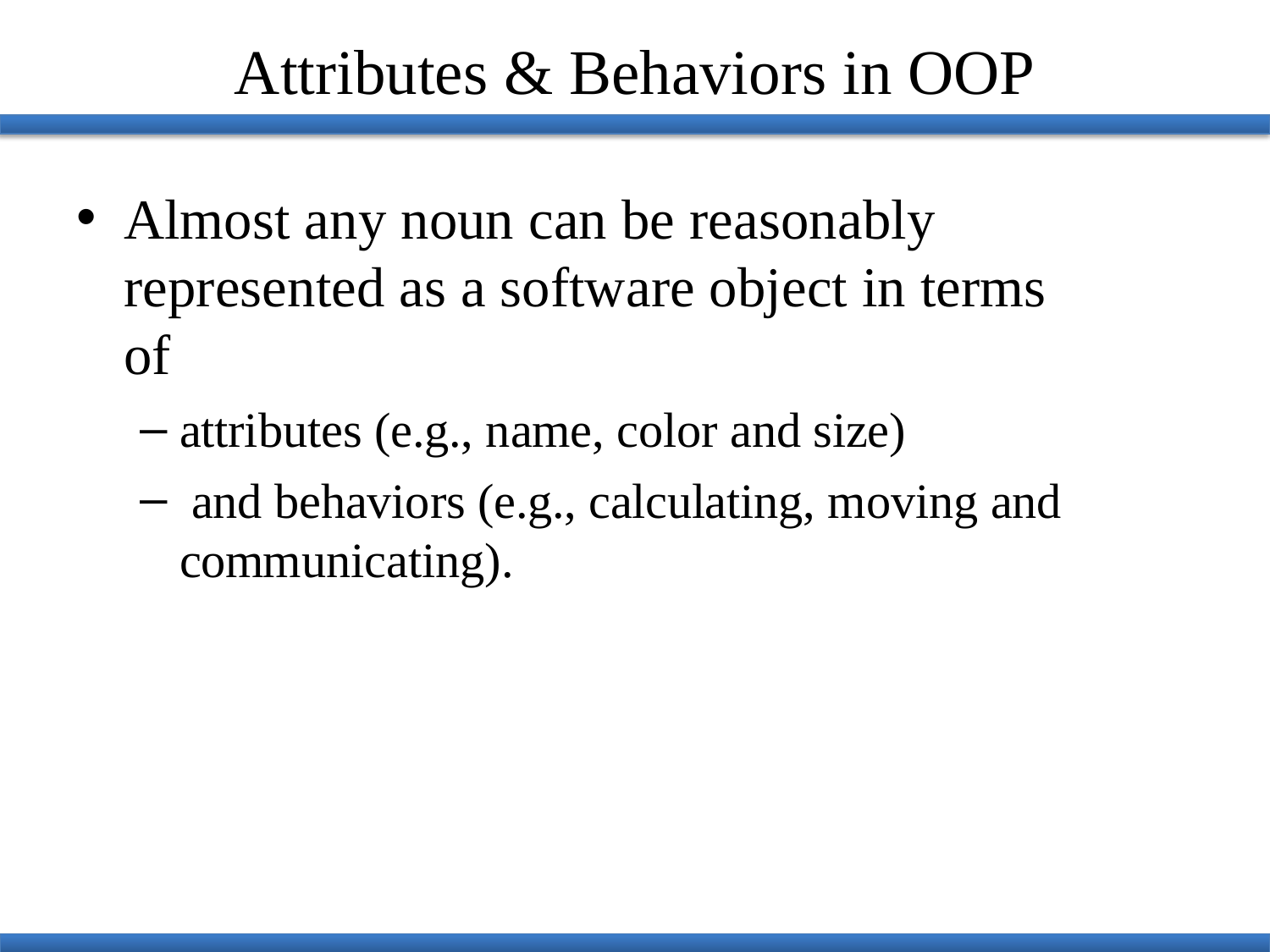

Attributes & Behaviors in OOP

Almost any noun can be reasonably
represented as a software object in terms of
attributes (e.g., name, color and size)
and behaviors (e.g., calculating, moving and
communicating).